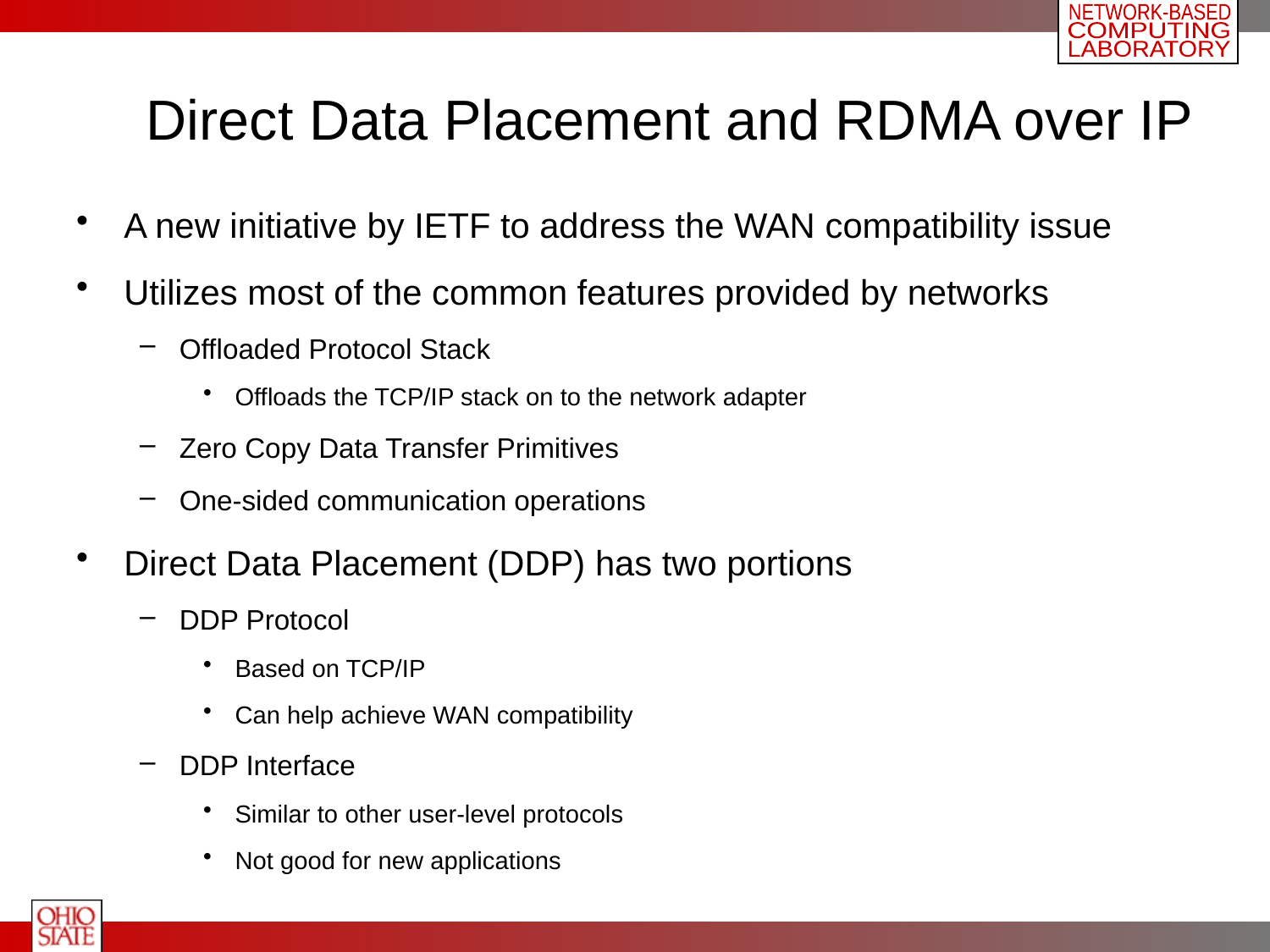

# Direct Data Placement and RDMA over IP
A new initiative by IETF to address the WAN compatibility issue
Utilizes most of the common features provided by networks
Offloaded Protocol Stack
Offloads the TCP/IP stack on to the network adapter
Zero Copy Data Transfer Primitives
One-sided communication operations
Direct Data Placement (DDP) has two portions
DDP Protocol
Based on TCP/IP
Can help achieve WAN compatibility
DDP Interface
Similar to other user-level protocols
Not good for new applications